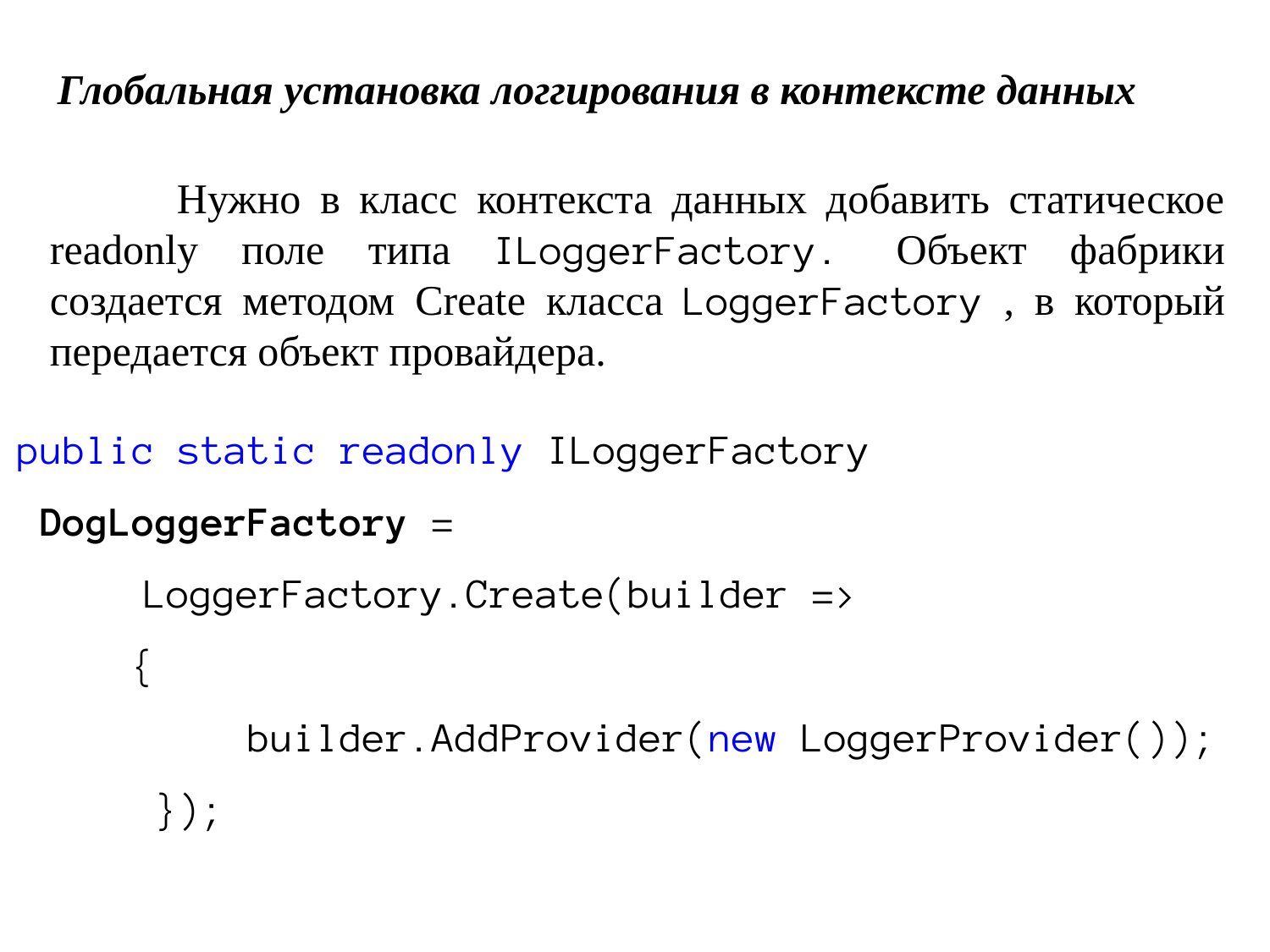

Глобальная установка логгирования в контексте данных

	Нужно в класс контекста данных добавить статическое readonly поле типа ILoggerFactory. Объект фабрики создается методом Create класса LoggerFactory , в который передается объект провайдера.
public static readonly ILoggerFactory
 DogLoggerFactory =
	LoggerFactory.Create(builder =>
     {
          builder.AddProvider(new LoggerProvider());
      });